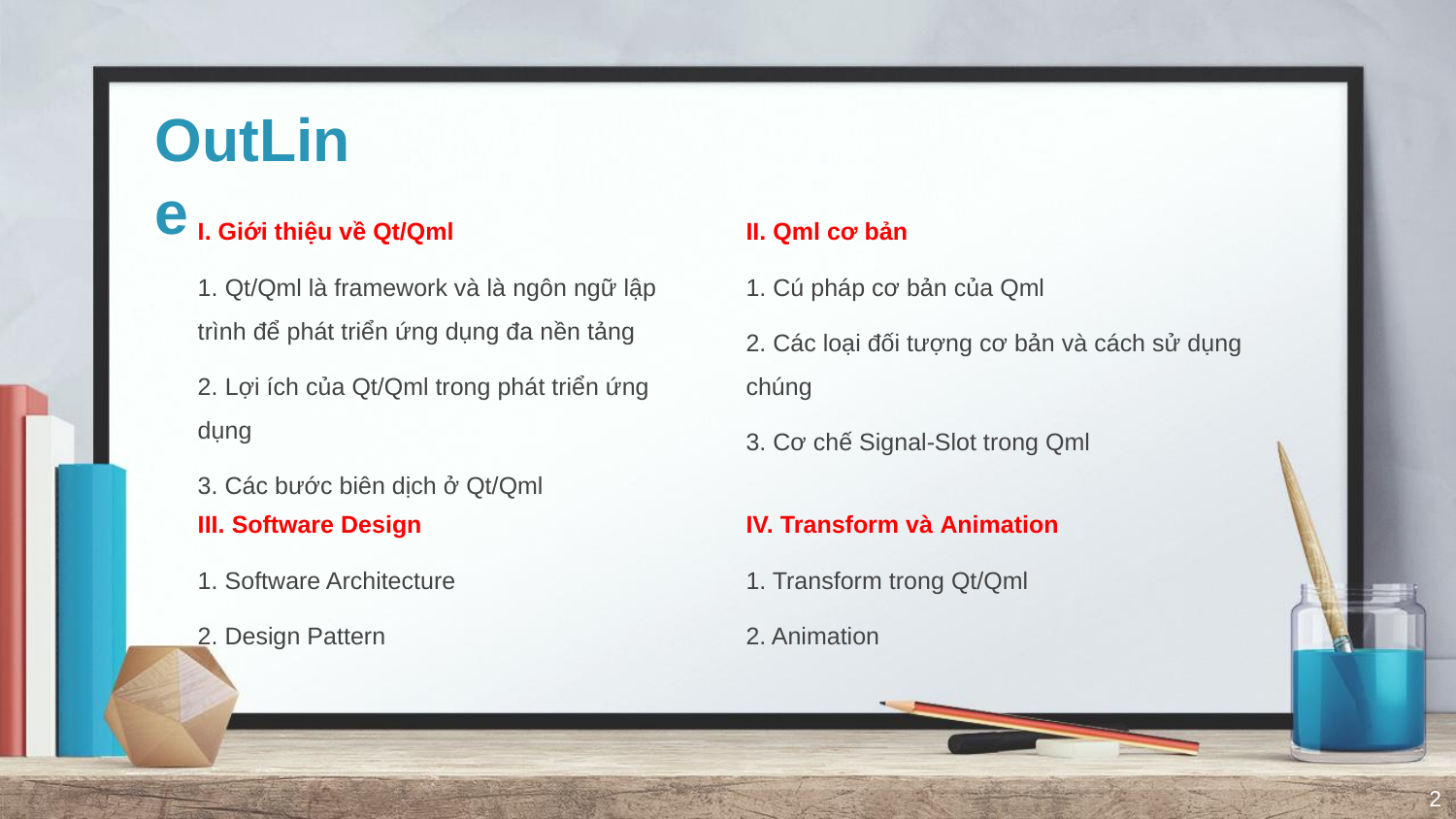

# OutLine
I. Giới thiệu về Qt/Qml
1. Qt/Qml là framework và là ngôn ngữ lập trình để phát triển ứng dụng đa nền tảng
2. Lợi ích của Qt/Qml trong phát triển ứng dụng
3. Các bước biên dịch ở Qt/Qml
II. Qml cơ bản
1. Cú pháp cơ bản của Qml
2. Các loại đối tượng cơ bản và cách sử dụng chúng
3. Cơ chế Signal-Slot trong Qml

IV. Transform và Animation
1. Transform trong Qt/Qml
2. Animation
III. Software Design
1. Software Architecture
2. Design Pattern

2